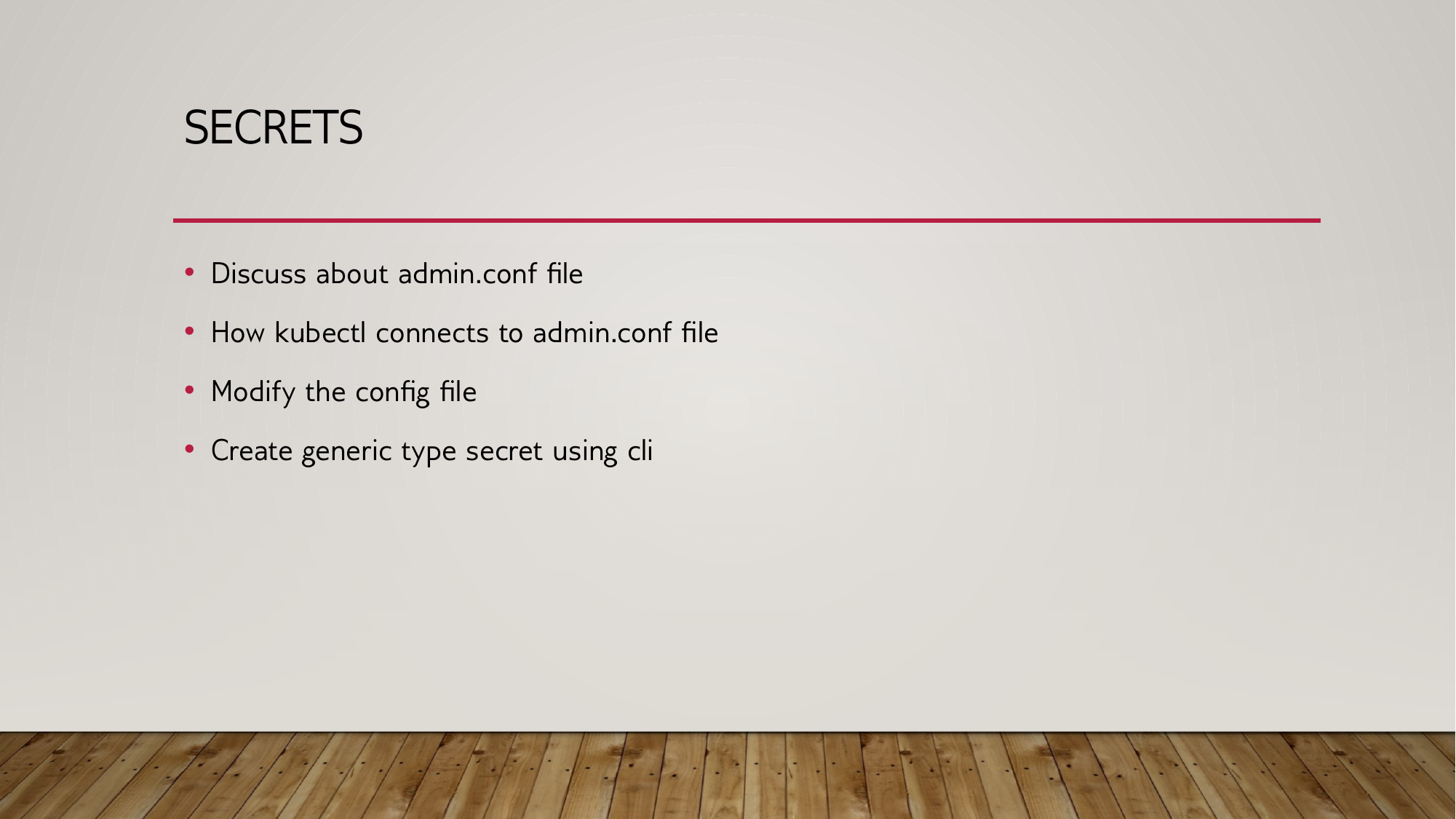

# Secrets
Discuss about admin.conf file
How kubectl connects to admin.conf file
Modify the config file
Create generic type secret using cli